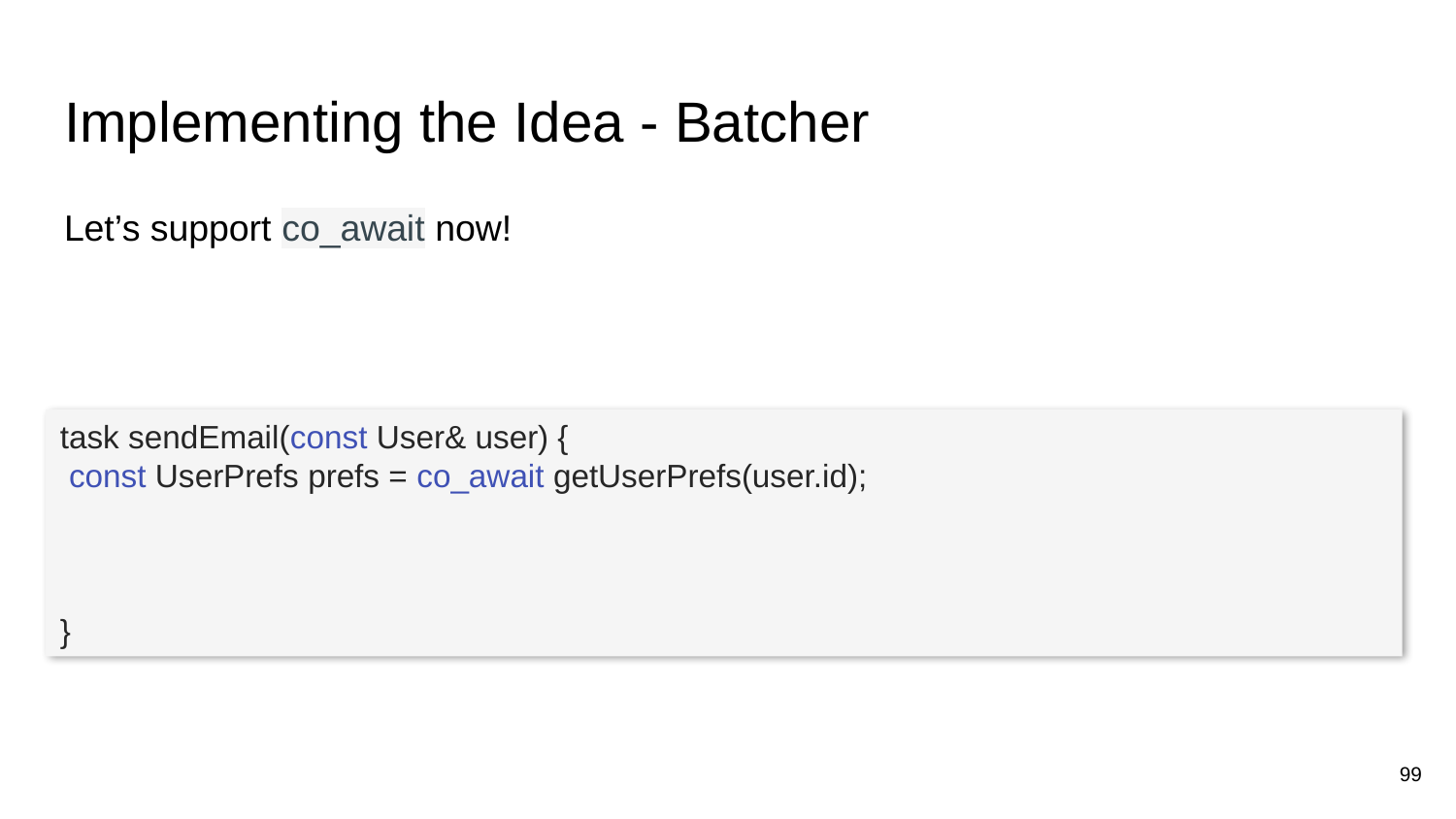

# Implementing the Idea - Batcher
Let’s support co_await now!
task sendEmail(const User& user) {
 const UserPrefs prefs = co_await getUserPrefs(user.id);

}
99